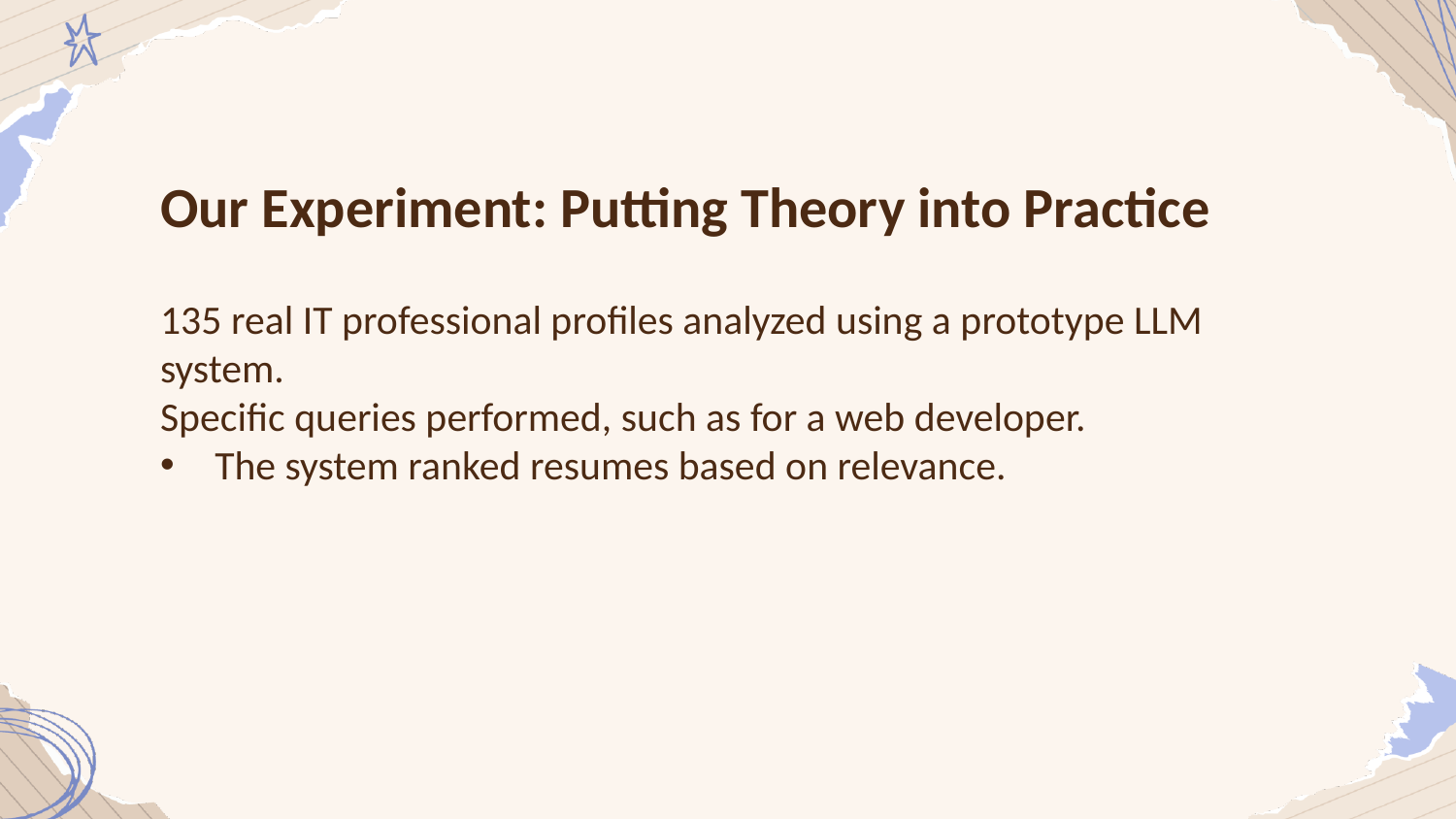

Our Experiment: Putting Theory into Practice
135 real IT professional profiles analyzed using a prototype LLM system.
Specific queries performed, such as for a web developer.
The system ranked resumes based on relevance.